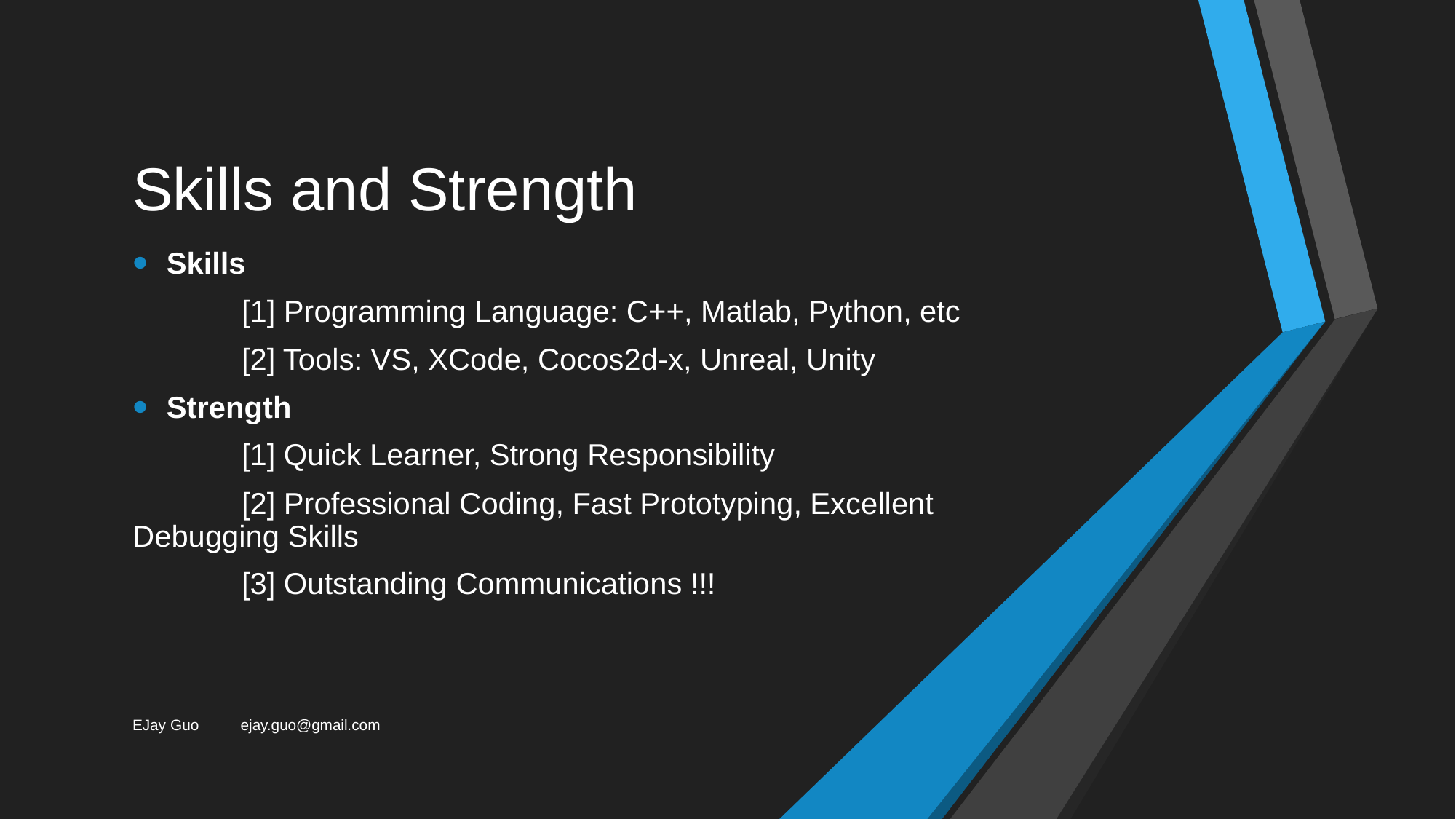

# Skills and Strength
Skills
	[1] Programming Language: C++, Matlab, Python, etc
	[2] Tools: VS, XCode, Cocos2d-x, Unreal, Unity
Strength
	[1] Quick Learner, Strong Responsibility
	[2] Professional Coding, Fast Prototyping, Excellent Debugging Skills
	[3] Outstanding Communications !!!
EJay Guo          ejay.guo@gmail.com